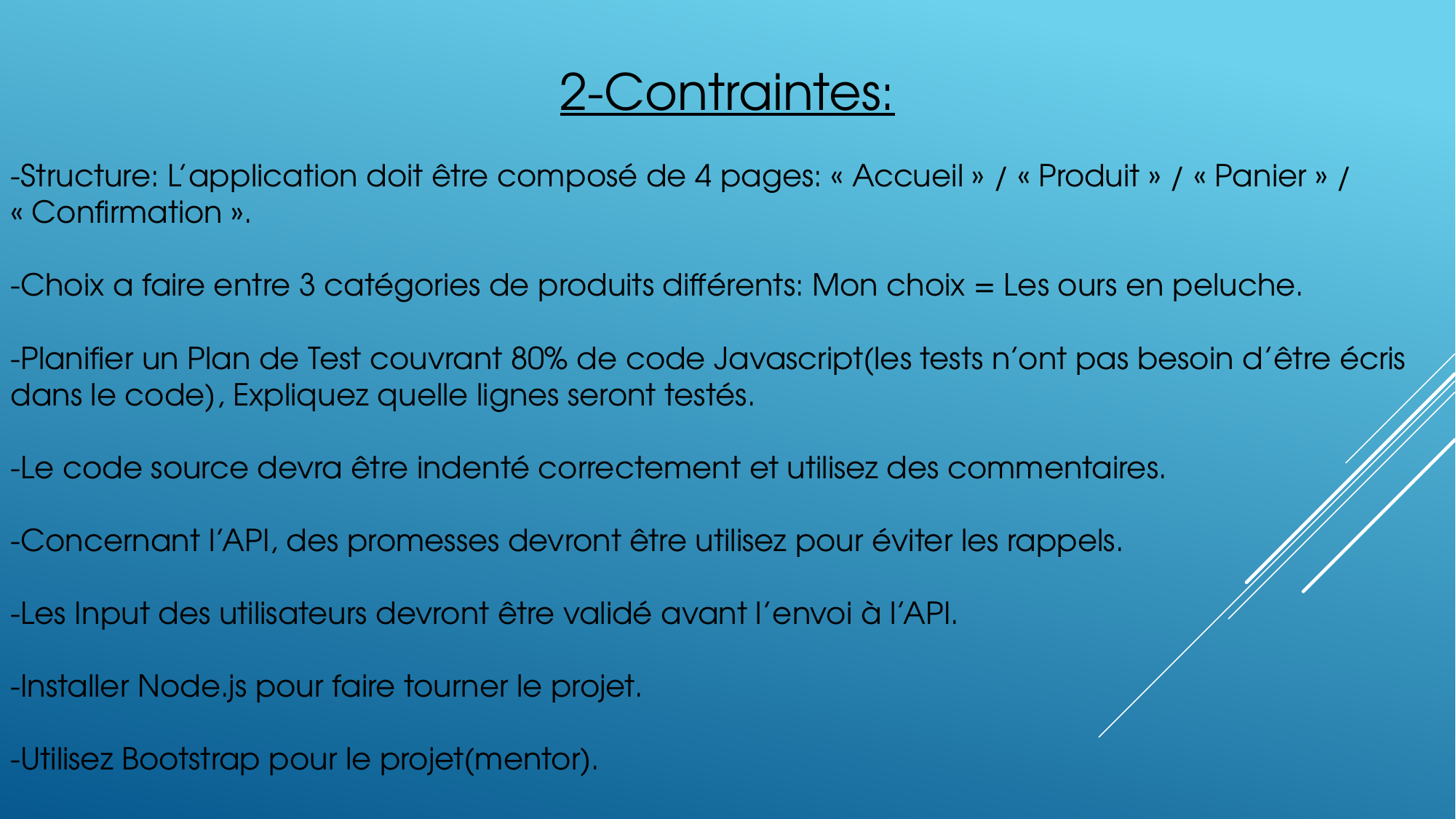

2-Contraintes:
-Structure: L’application doit être composé de 4 pages: « Accueil » / « Produit » / « Panier » / « Confirmation ».

-Choix a faire entre 3 catégories de produits différents: Mon choix = Les ours en peluche.

-Planifier un Plan de Test couvrant 80% de code Javascript(les tests n’ont pas besoin d’être écris dans le code), Expliquez quelle lignes seront testés.

-Le code source devra être indenté correctement et utilisez des commentaires.

-Concernant l’API, des promesses devront être utilisez pour éviter les rappels.

-Les Input des utilisateurs devront être validé avant l’envoi à l’API.

-Installer Node.js pour faire tourner le projet.

-Utilisez Bootstrap pour le projet(mentor).